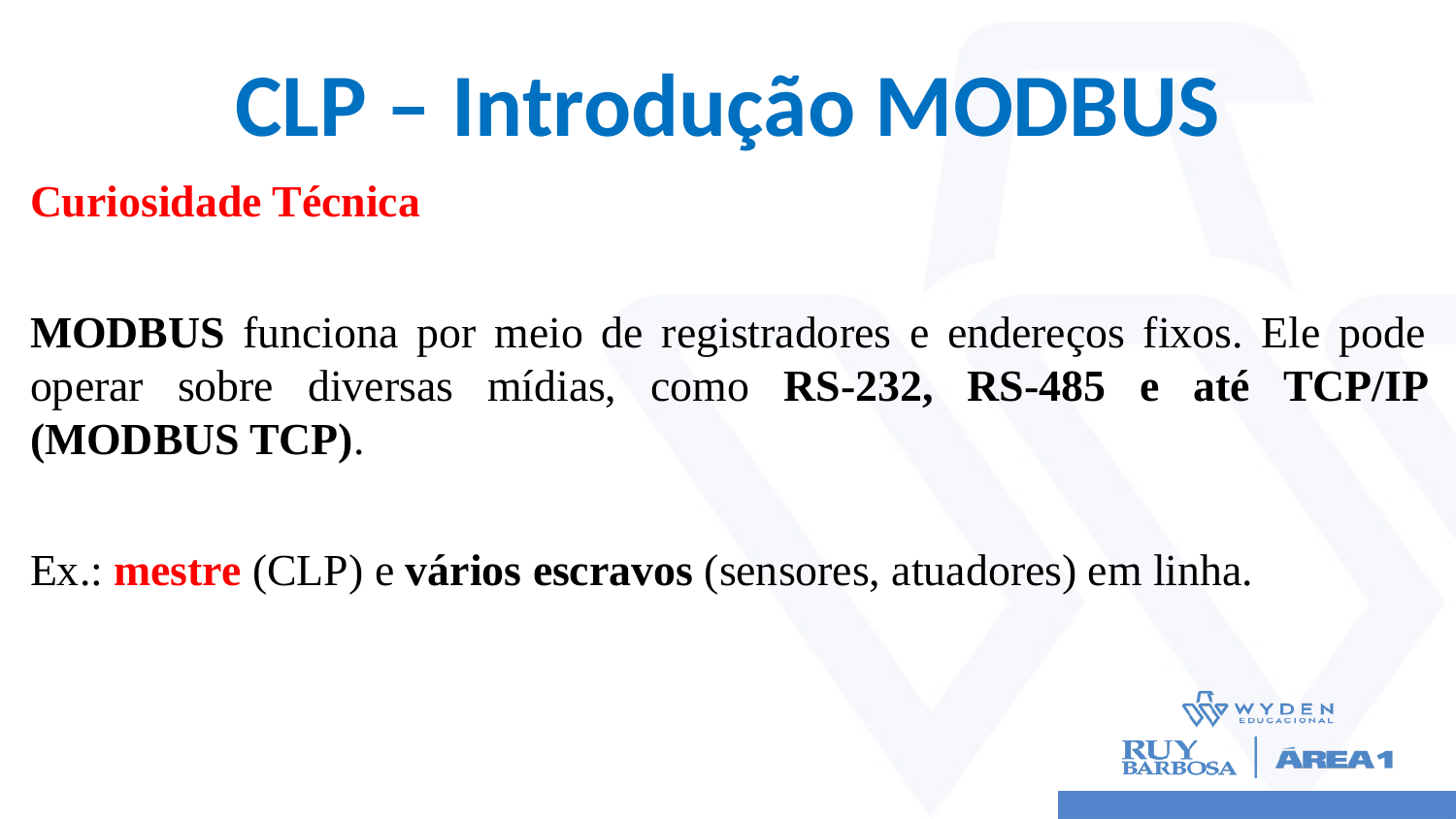

# CLP – Introdução MODBUS
Curiosidade Técnica

MODBUS funciona por meio de registradores e endereços fixos. Ele pode operar sobre diversas mídias, como RS-232, RS-485 e até TCP/IP (MODBUS TCP).

Ex.: mestre (CLP) e vários escravos (sensores, atuadores) em linha.